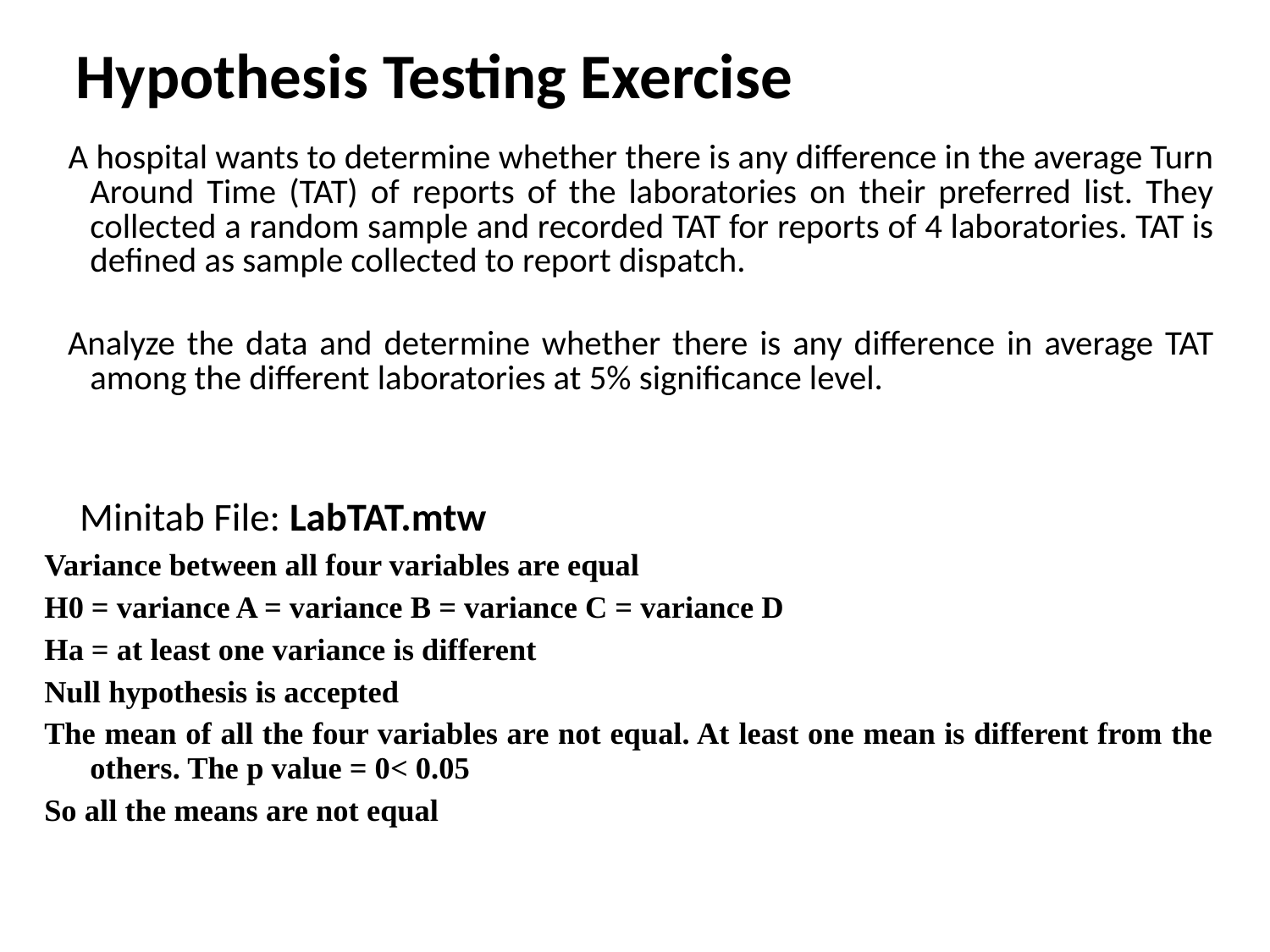

Hypothesis Testing Exercise
   A hospital wants to determine whether there is any difference in the average Turn Around Time (TAT) of reports of the laboratories on their preferred list. They collected a random sample and recorded TAT for reports of 4 laboratories. TAT is defined as sample collected to report dispatch.

  Analyze the data and determine whether there is any difference in average TAT among the different laboratories at 5% significance level.

    Minitab File: LabTAT.mtw
Variance between all four variables are equal
H0 = variance A = variance B = variance C = variance D
Ha = at least one variance is different
Null hypothesis is accepted
The mean of all the four variables are not equal. At least one mean is different from the others. The p value = 0< 0.05
So all the means are not equal